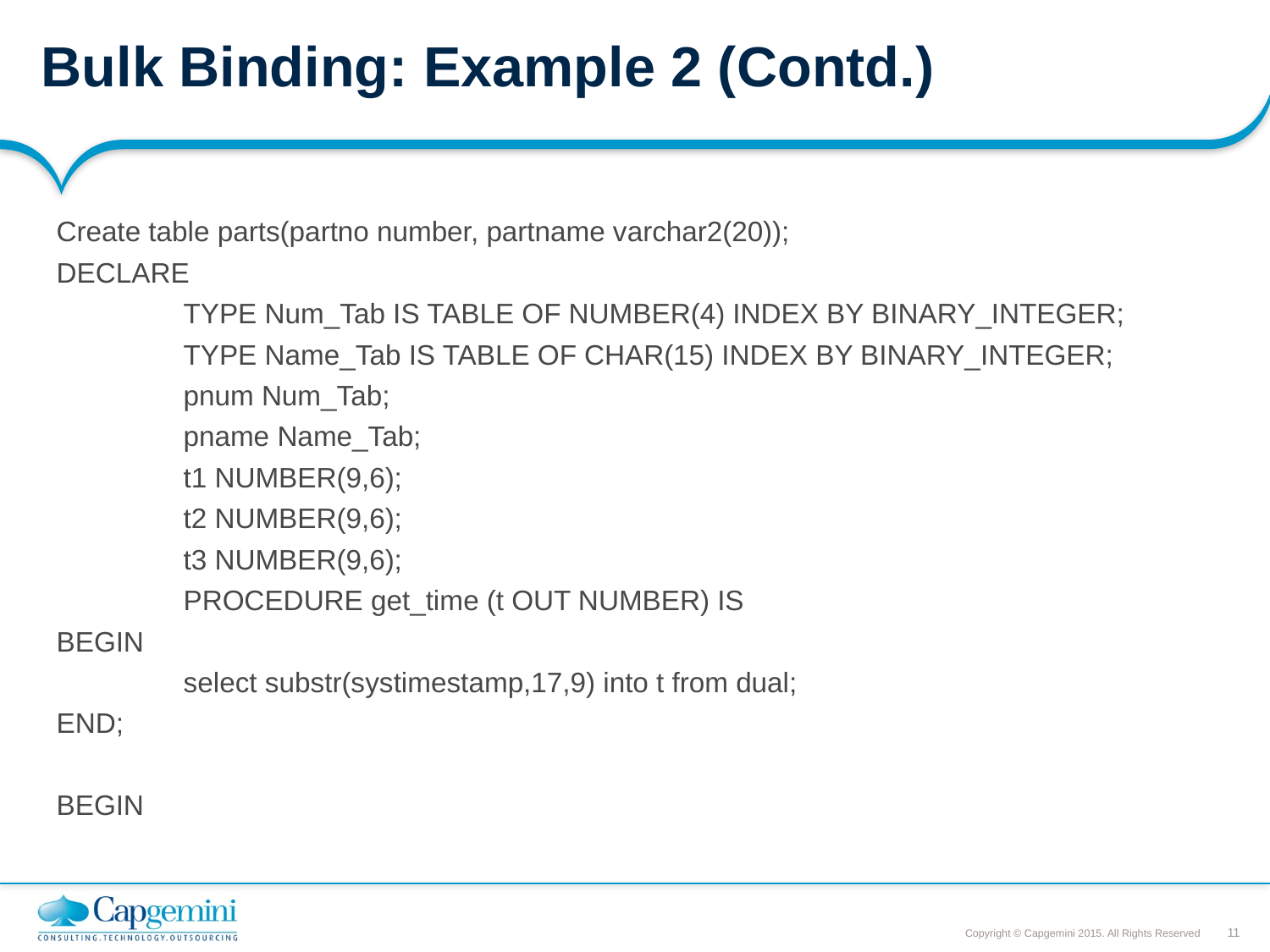

# Bulk Binding: Example 2 (Contd.)
Create table parts(partno number, partname varchar2(20));
DECLARE
	TYPE Num_Tab IS TABLE OF NUMBER(4) INDEX BY BINARY_INTEGER;
 	TYPE Name_Tab IS TABLE OF CHAR(15) INDEX BY BINARY_INTEGER;
 	pnum Num_Tab;
 	pname Name_Tab;
	t1 NUMBER(9,6);
 	t2 NUMBER(9,6);
 	t3 NUMBER(9,6);
 	PROCEDURE get_time (t OUT NUMBER) IS
BEGIN
 	select substr(systimestamp,17,9) into t from dual;
END;

BEGIN